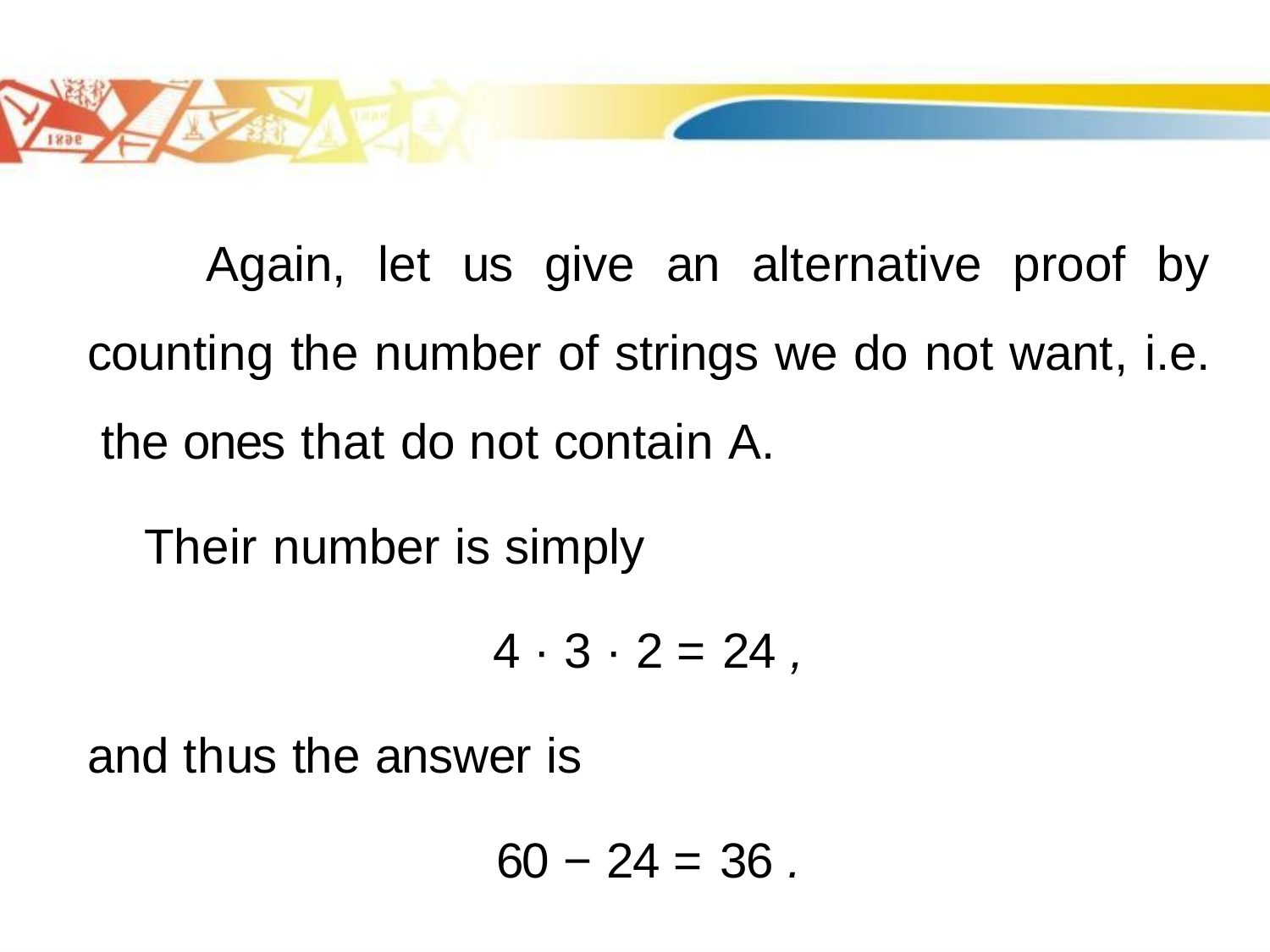

Again, let us give an alternative proof by counting the number of strings we do not want, i.e.  the ones that do not contain A.
    Their number is simply
4 · 3 · 2 = 24 ,
and thus the answer is
60 − 24 = 36 .